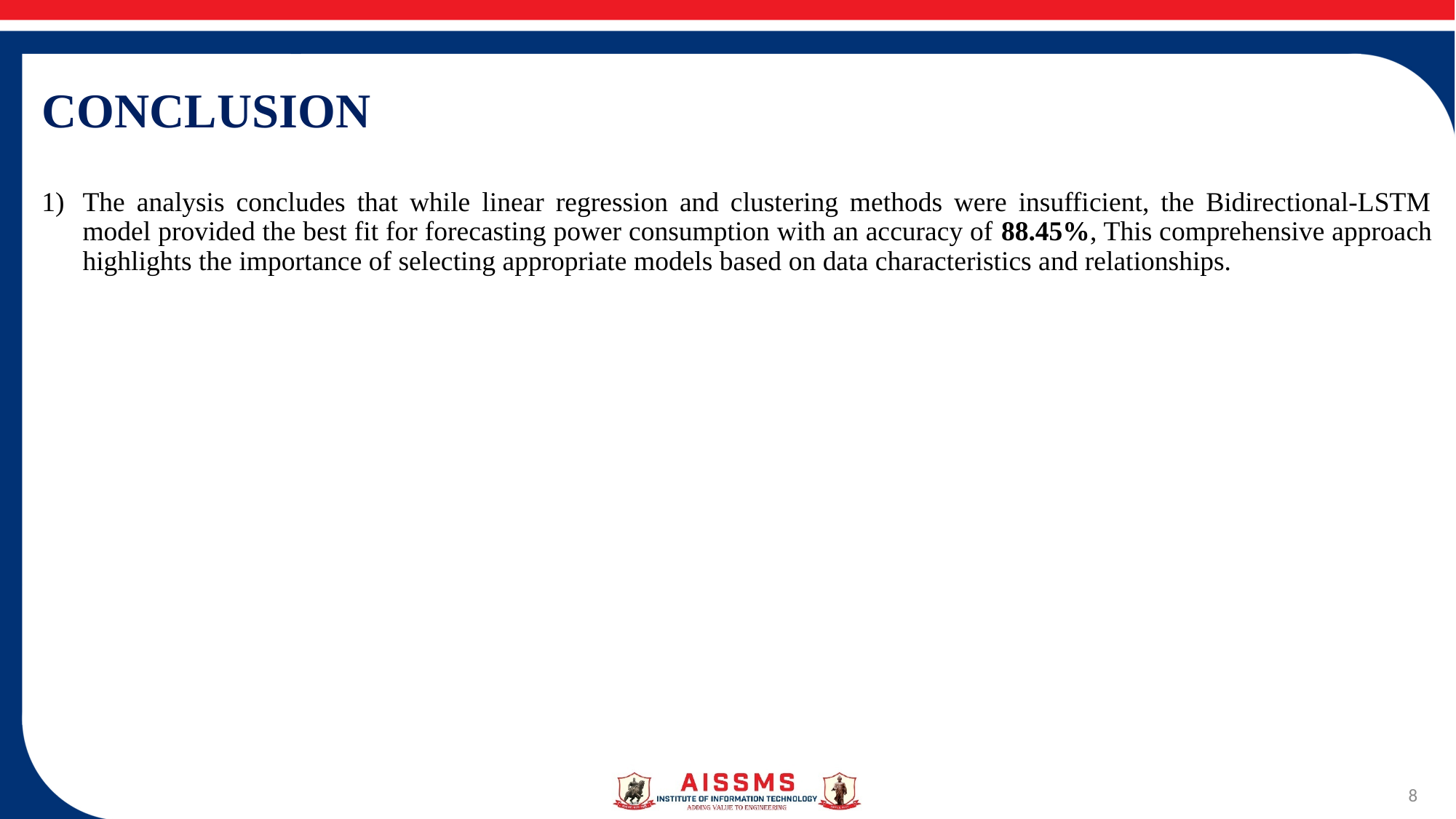

# CONCLUSION
The analysis concludes that while linear regression and clustering methods were insufficient, the Bidirectional-LSTM model provided the best fit for forecasting power consumption with an accuracy of 88.45%, This comprehensive approach highlights the importance of selecting appropriate models based on data characteristics and relationships.

8